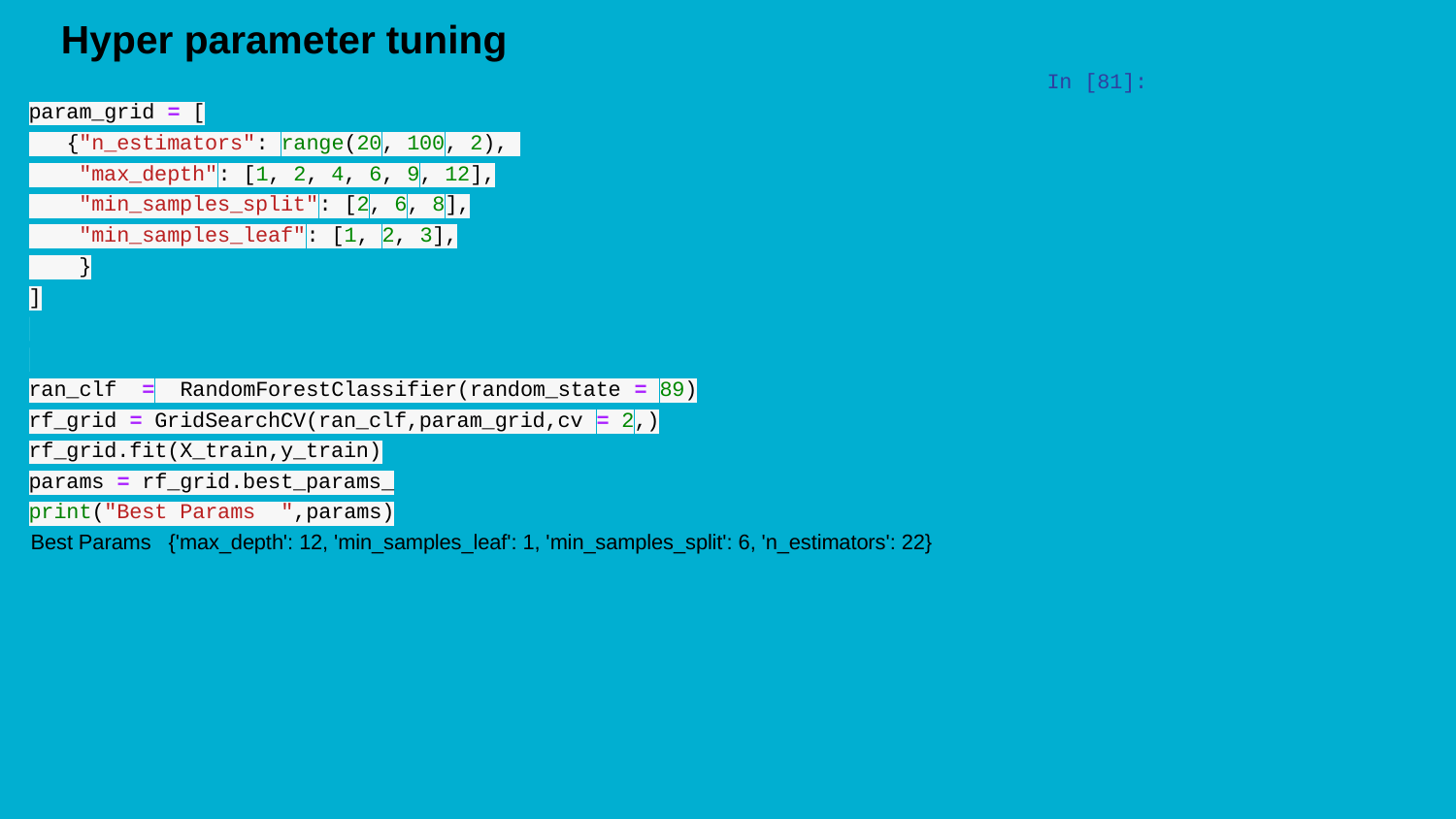

Hyper parameter tuning
In [81]:
param_grid = [
   {"n_estimators": range(20, 100, 2),
    "max_depth": [1, 2, 4, 6, 9, 12],
    "min_samples_split": [2, 6, 8],
    "min_samples_leaf": [1, 2, 3],
    }
]
​
​
ran_clf  =  RandomForestClassifier(random_state = 89)
rf_grid = GridSearchCV(ran_clf,param_grid,cv = 2,)
rf_grid.fit(X_train,y_train)
params = rf_grid.best_params_
print("Best Params  ",params)
Best Params   {'max_depth': 12, 'min_samples_leaf': 1, 'min_samples_split': 6, 'n_estimators': 22}